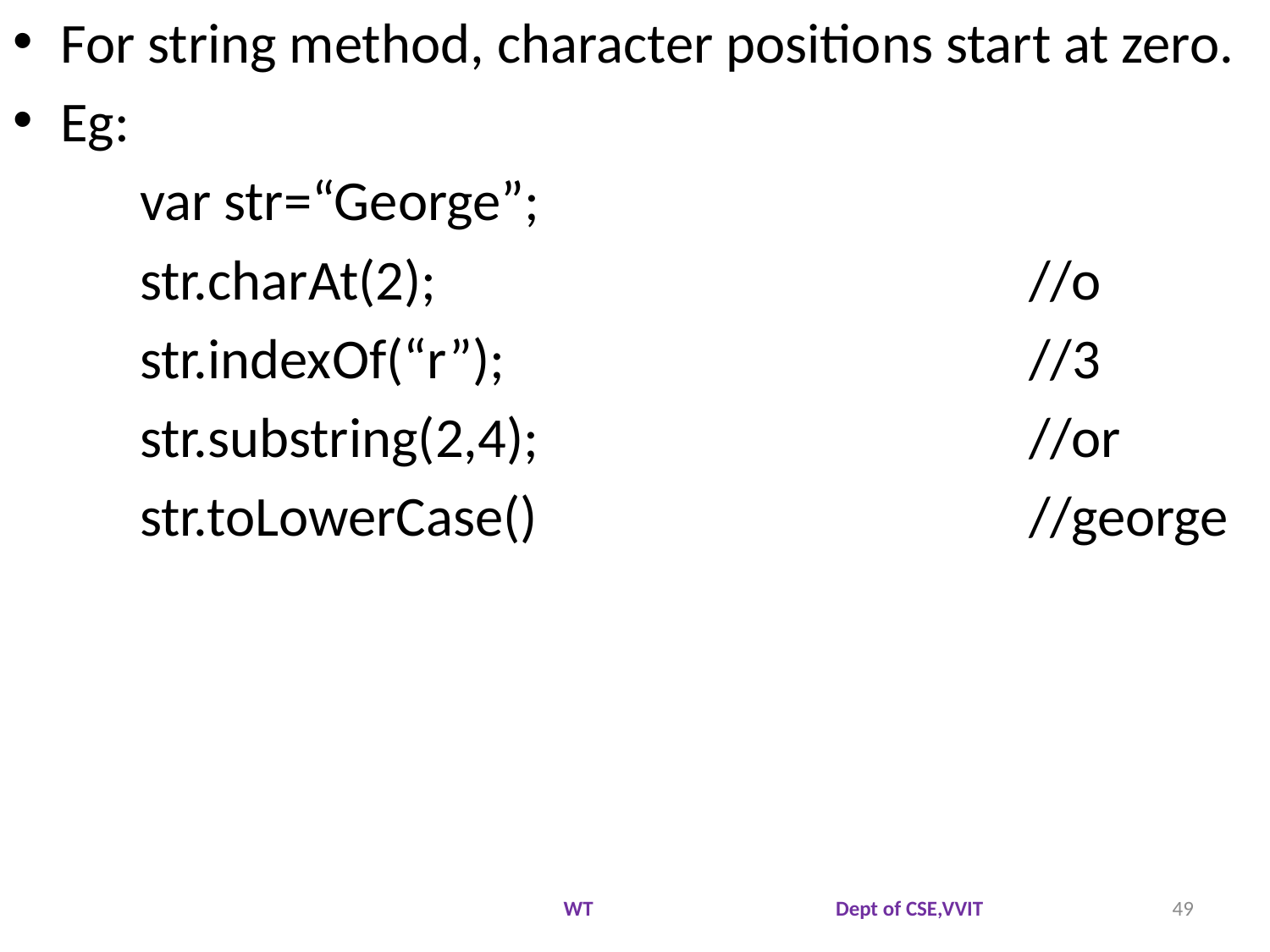

For string method, character positions start at zero.
Eg:
	var str=“George”;
	str.charAt(2);					//o
	str.indexOf(“r”);  				//3
	str.substring(2,4);				//or
	str.toLowerCase()				//george

WT                                                  Dept of CSE,VVIT
49